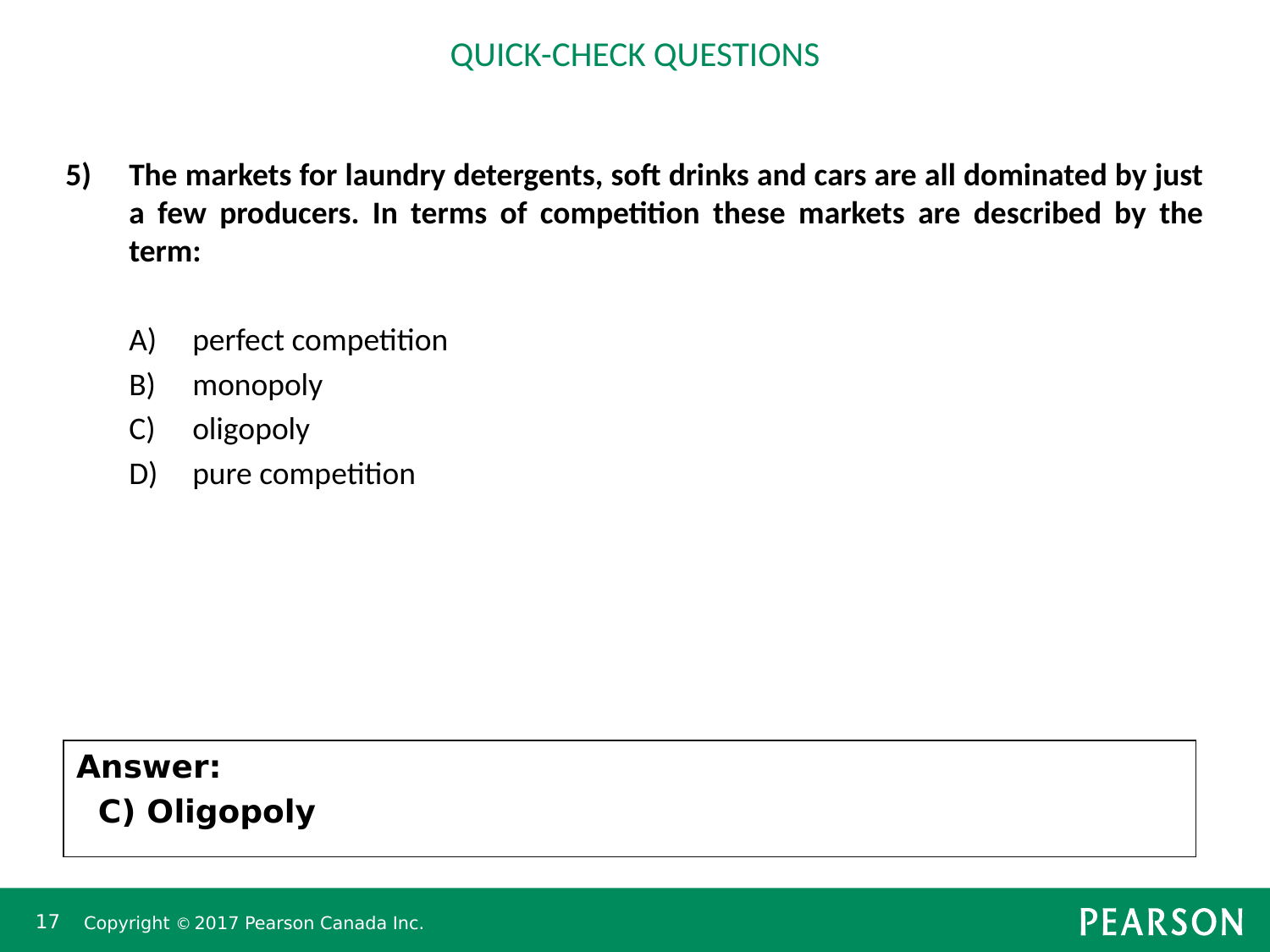

QUICK-CHECK QUESTIONS
5)	The markets for laundry detergents, soft drinks and cars are all dominated by just a few producers. In terms of competition these markets are described by the term:

A)	perfect competition
B)	monopoly
C)	oligopoly
D)	pure competition
Answer:
  C) Oligopoly